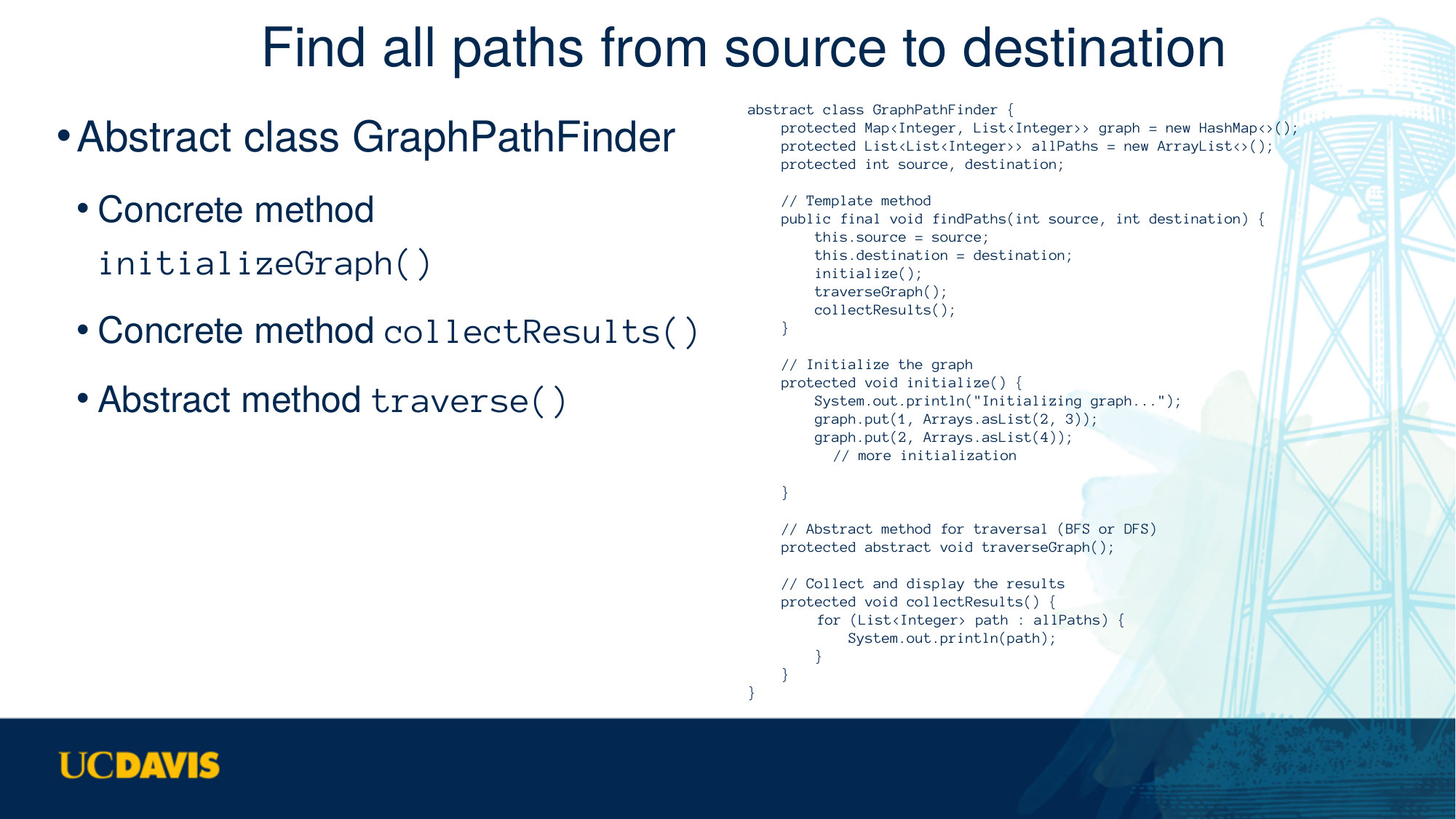

# Find all paths from source to destination
Abstract class GraphPathFinder
Concrete method initializeGraph()
Concrete method collectResults()
Abstract method traverse()
abstract class GraphPathFinder {
    protected Map<Integer, List<Integer>> graph = new HashMap<>();
    protected List<List<Integer>> allPaths = new ArrayList<>();
    protected int source, destination;

    // Template method
    public final void findPaths(int source, int destination) {
        this.source = source;
        this.destination = destination;
        initialize();
        traverseGraph();
        collectResults();
    }

    // Initialize the graph
    protected void initialize() {
        System.out.println("Initializing graph...");
        graph.put(1, Arrays.asList(2, 3));
        graph.put(2, Arrays.asList(4));
	  // more initialization

    }

    // Abstract method for traversal (BFS or DFS)
    protected abstract void traverseGraph();

    // Collect and display the results
    protected void collectResults() {
	for (List<Integer> path : allPaths) {
            System.out.println(path);
        }
    }
}